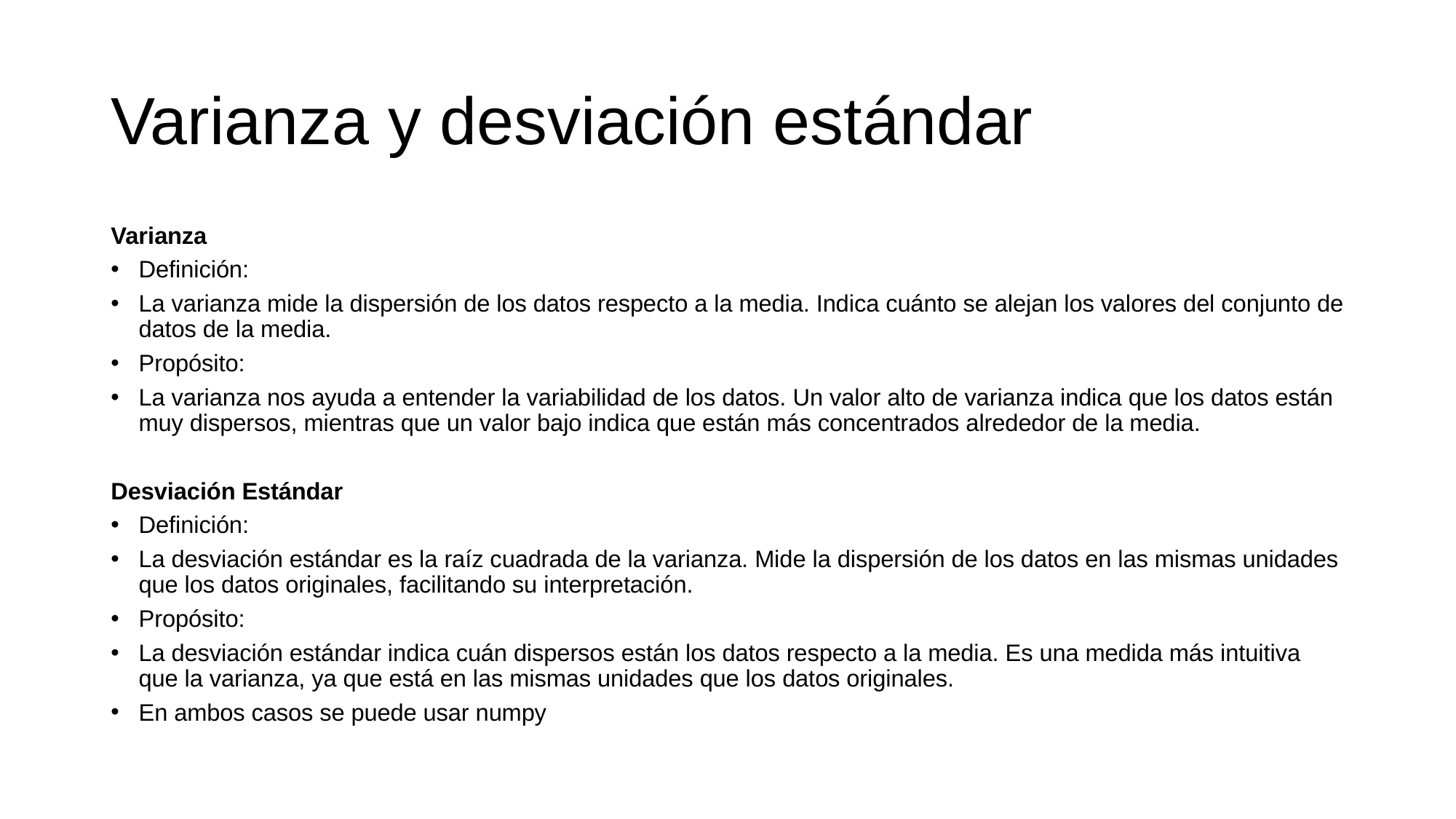

# Varianza y desviación estándar
Varianza
Definición:
La varianza mide la dispersión de los datos respecto a la media. Indica cuánto se alejan los valores del conjunto de datos de la media.
Propósito:
La varianza nos ayuda a entender la variabilidad de los datos. Un valor alto de varianza indica que los datos están muy dispersos, mientras que un valor bajo indica que están más concentrados alrededor de la media.

Desviación Estándar
Definición:
La desviación estándar es la raíz cuadrada de la varianza. Mide la dispersión de los datos en las mismas unidades que los datos originales, facilitando su interpretación.
Propósito:
La desviación estándar indica cuán dispersos están los datos respecto a la media. Es una medida más intuitiva que la varianza, ya que está en las mismas unidades que los datos originales.
En ambos casos se puede usar numpy